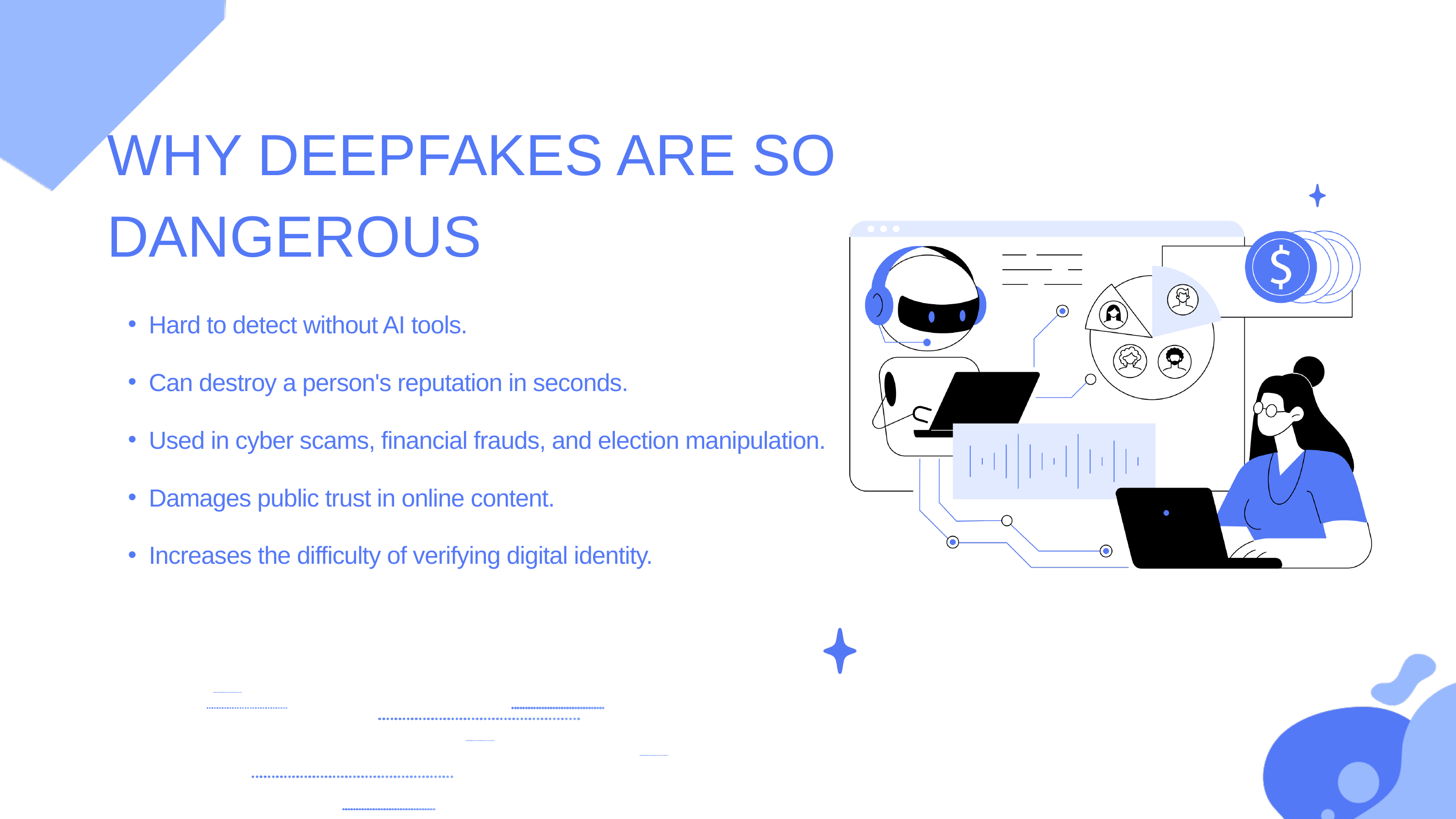

WHY DEEPFAKES ARE SO DANGEROUS

Hard to detect without AI tools.
Can destroy a person's reputation in seconds.
Used in cyber scams, financial frauds, and election manipulation.
Damages public trust in online content.
Increases the difficulty of verifying digital identity.